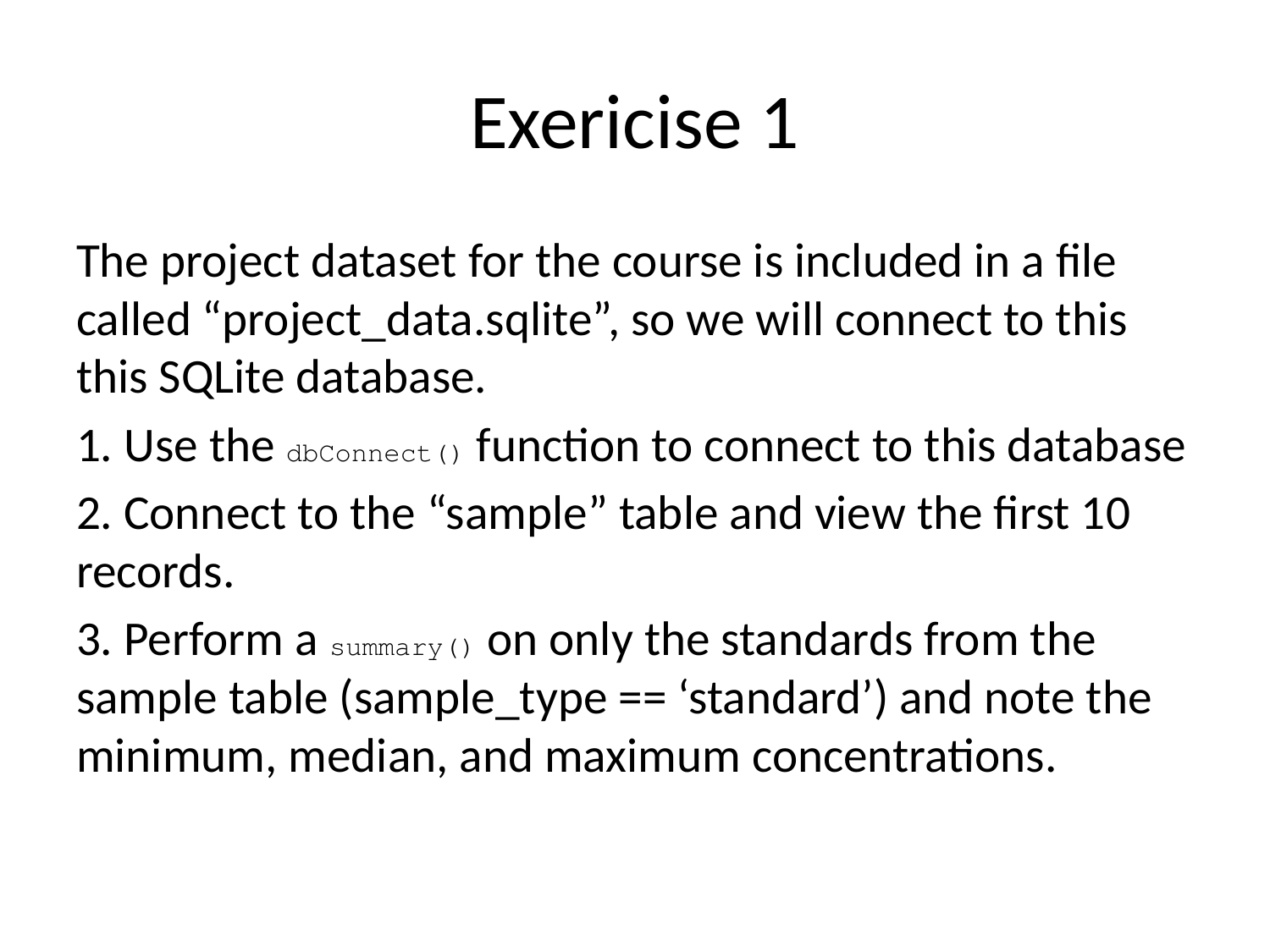

# Exericise 1
The project dataset for the course is included in a file called “project_data.sqlite”, so we will connect to this this SQLite database.
1. Use the dbConnect() function to connect to this database
2. Connect to the “sample” table and view the first 10 records.
3. Perform a summary() on only the standards from the sample table (sample_type == ‘standard’) and note the minimum, median, and maximum concentrations.